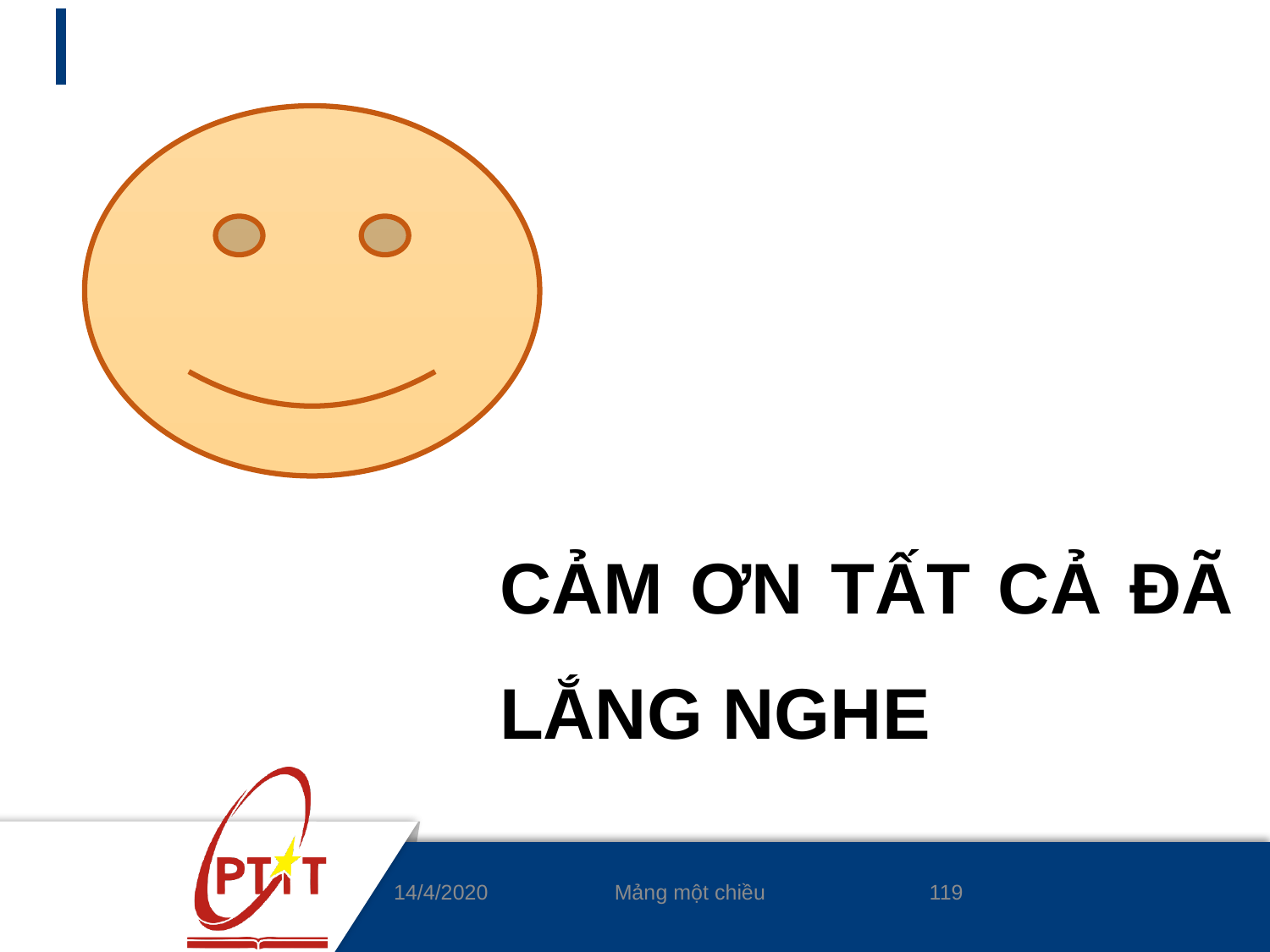

CẢM ƠN TẤT CẢ ĐÃ LẮNG NGHE
119
14/4/2020
Mảng một chiều